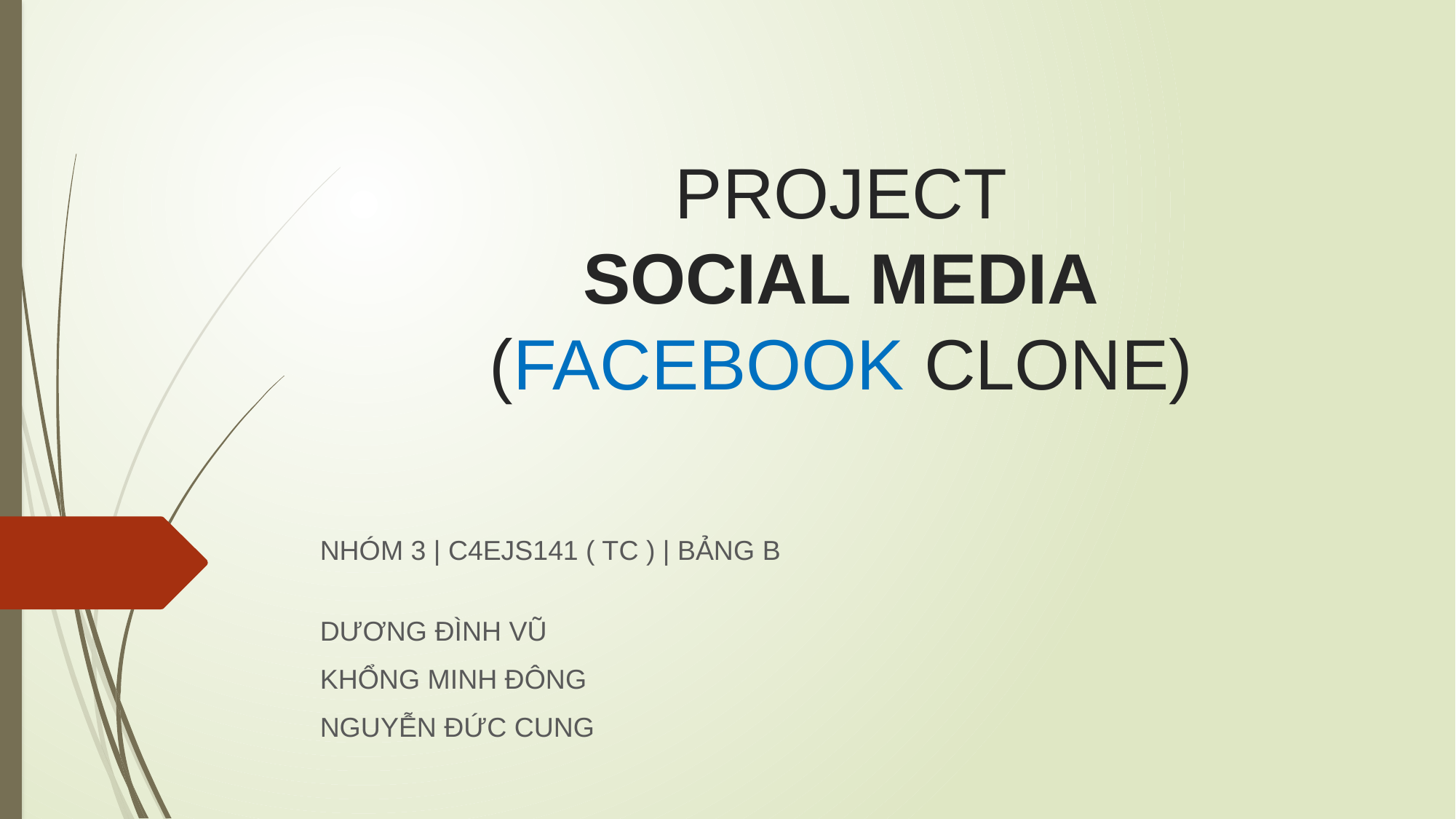

# PROJECT SOCIAL MEDIA (FACEBOOK CLONE)
NHÓM 3 | C4EJS141 ( TC ) | BẢNG B
DƯƠNG ĐÌNH VŨ
KHỔNG MINH ĐÔNG
NGUYỄN ĐỨC CUNG